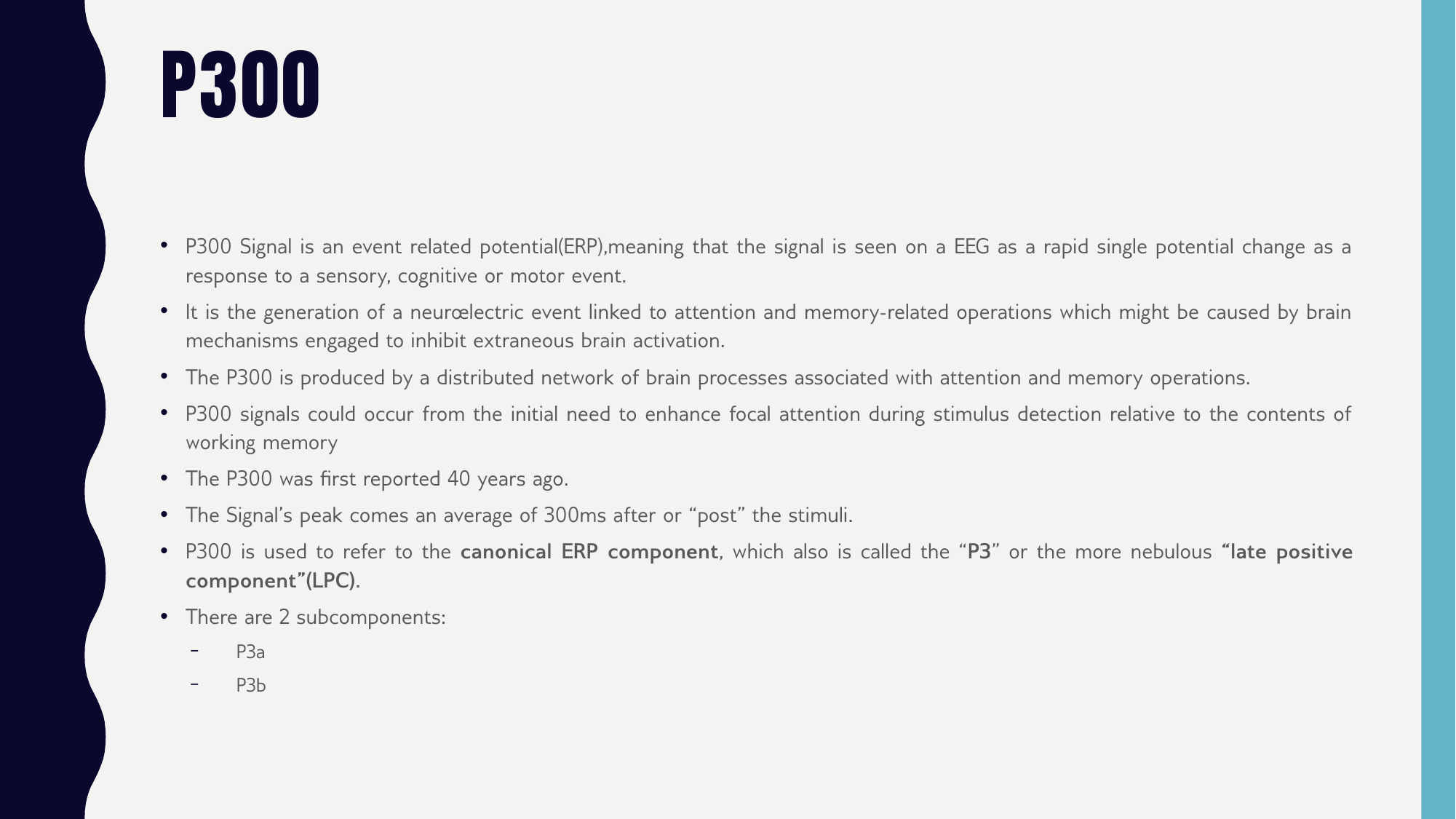

# p300
P300 Signal is an event related potential(ERP),meaning that the signal is seen on a EEG as a rapid single potential change as a response to a sensory, cognitive or motor event.
It is the generation of a neuroelectric event linked to attention and memory-related operations which might be caused by brain mechanisms engaged to inhibit extraneous brain activation.
The P300 is produced by a distributed network of brain processes associated with attention and memory operations.
P300 signals could occur from the initial need to enhance focal attention during stimulus detection relative to the contents of working memory
The P300 was first reported 40 years ago.
The Signal’s peak comes an average of 300ms after or “post” the stimuli.
P300 is used to refer to the canonical ERP component, which also is called the “P3” or the more nebulous “late positive component”(LPC).
There are 2 subcomponents:
P3a
P3b